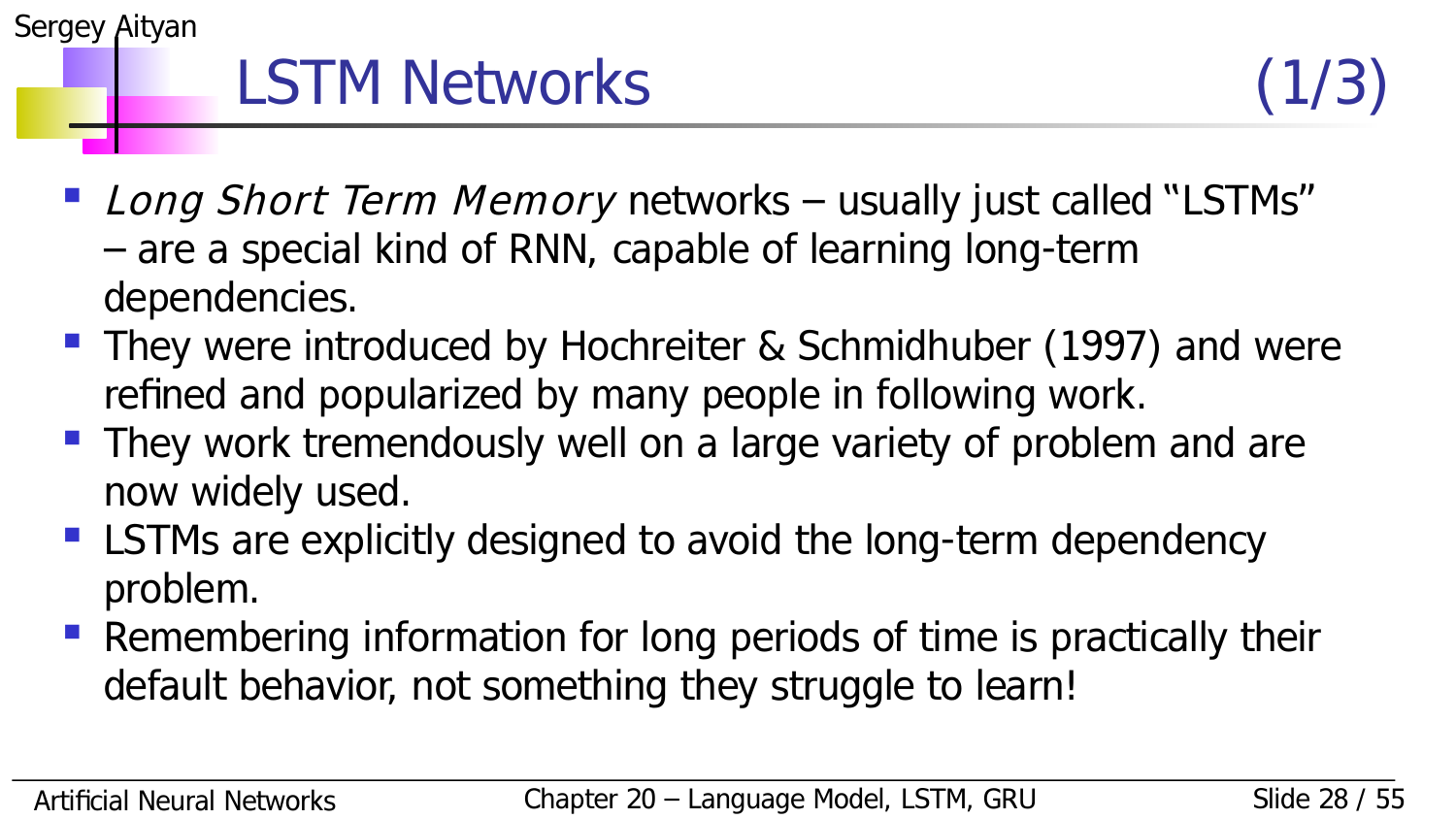

# LSTM Networks					(1/3)
Long Short Term Memory networks – usually just called “LSTMs” – are a special kind of RNN, capable of learning long-term dependencies.
They were introduced by Hochreiter & Schmidhuber (1997) and were refined and popularized by many people in following work.
They work tremendously well on a large variety of problem and are now widely used.
LSTMs are explicitly designed to avoid the long-term dependency problem.
Remembering information for long periods of time is practically their default behavior, not something they struggle to learn!